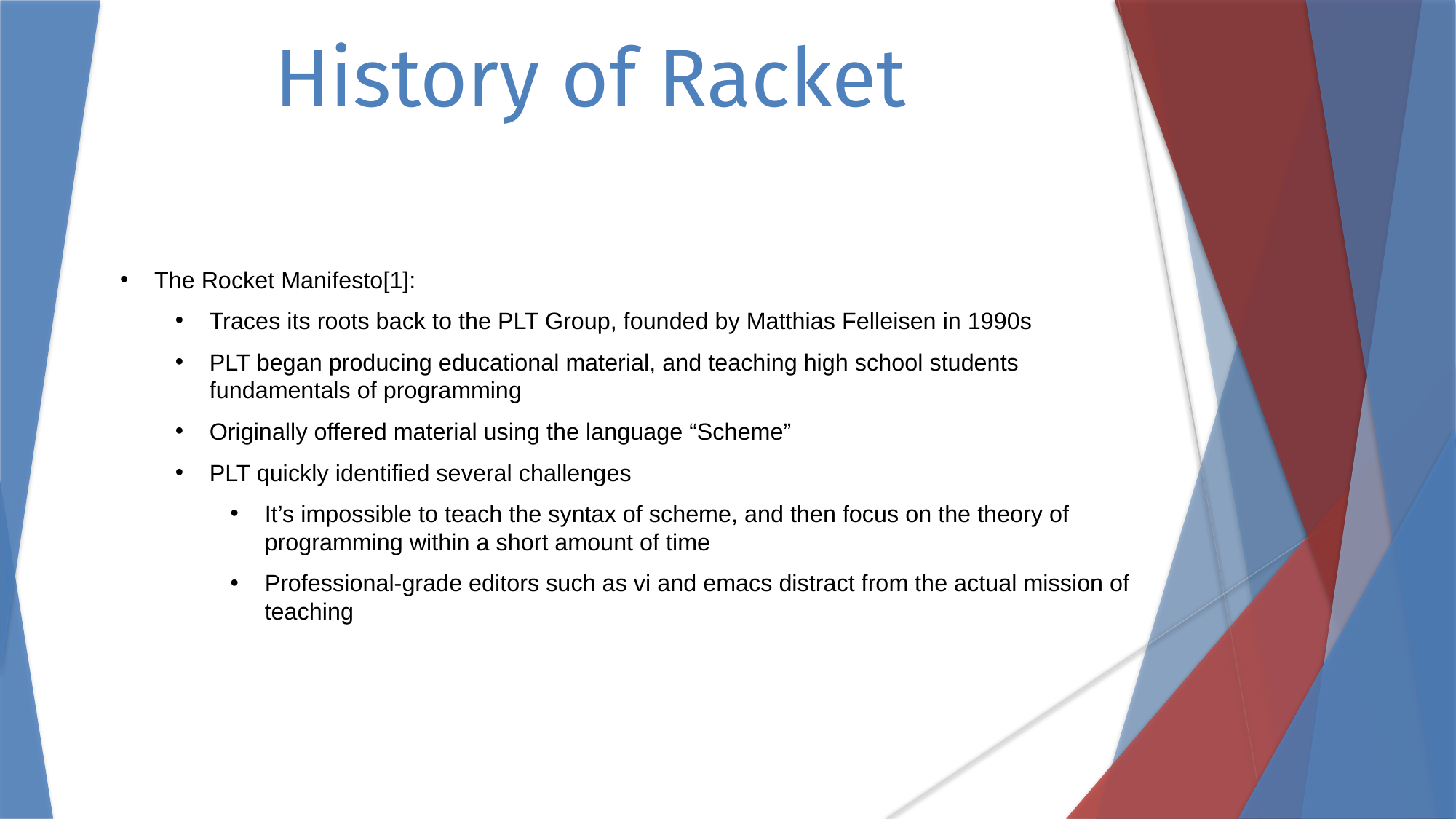

History of Racket

The Rocket Manifesto[1]:
Traces its roots back to the PLT Group, founded by Matthias Felleisen in 1990s
PLT began producing educational material, and teaching high school students fundamentals of programming
Originally offered material using the language “Scheme”
PLT quickly identified several challenges
It’s impossible to teach the syntax of scheme, and then focus on the theory of programming within a short amount of time
Professional-grade editors such as vi and emacs distract from the actual mission of teaching